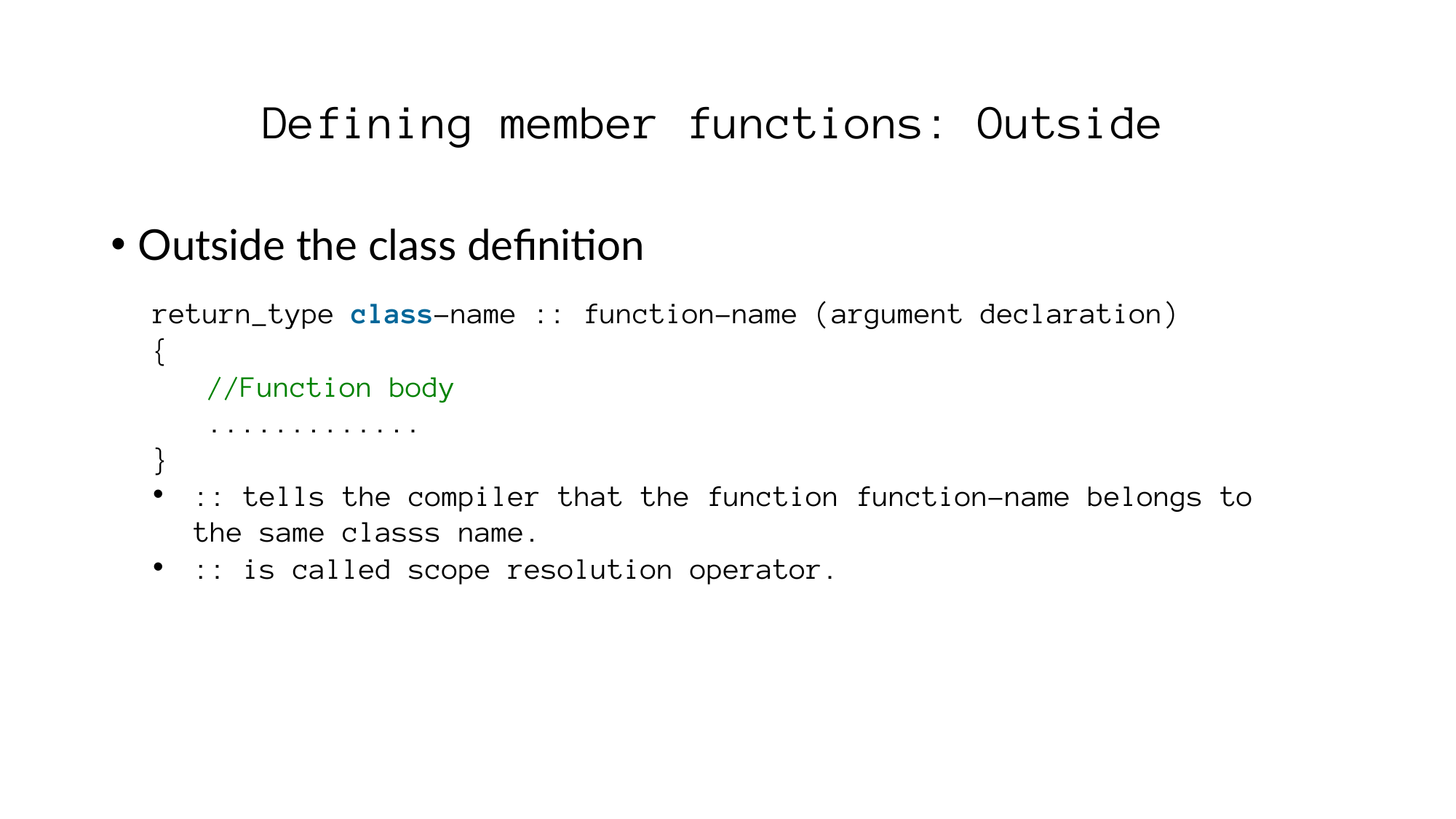

# Defining member functions: Outside
Outside the class definition

return_type class-name :: function-name (argument declaration)
{
//Function body
.............
}
:: tells the compiler that the function function-name belongs to the same classs name.
:: is called scope resolution operator.